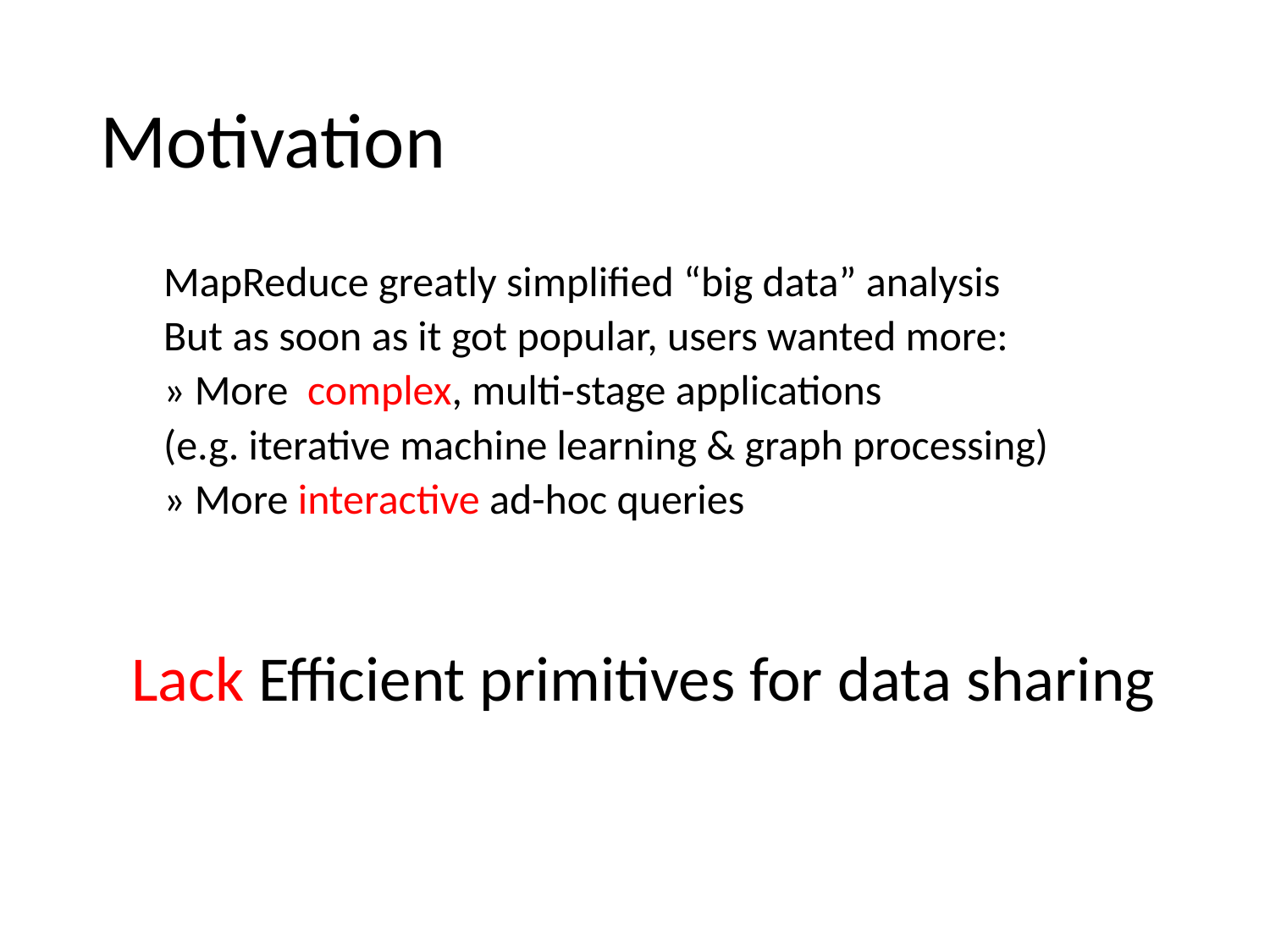

# Motivation
MapReduce greatly simplified “big data” analysis
But as soon as it got popular, users wanted more:
» More  complex, multi­‐stage applications
(e.g. iterative machine learning & graph processing)
» More interactive ad-­hoc queries
Lack Efficient primitives for data sharing